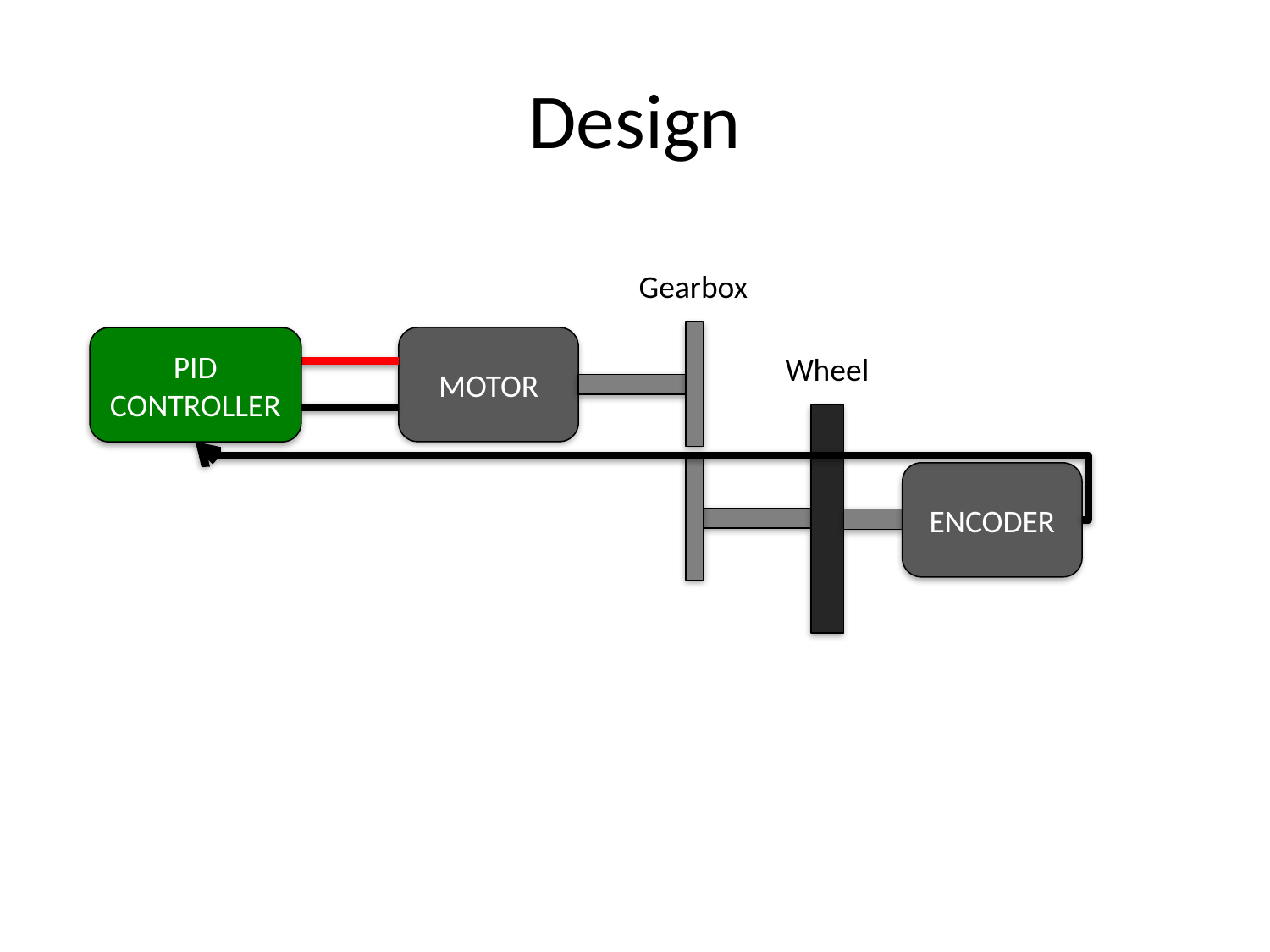

# Design
Gearbox

MOTOR
PID CONTROLLER
Wheel

ENCODER